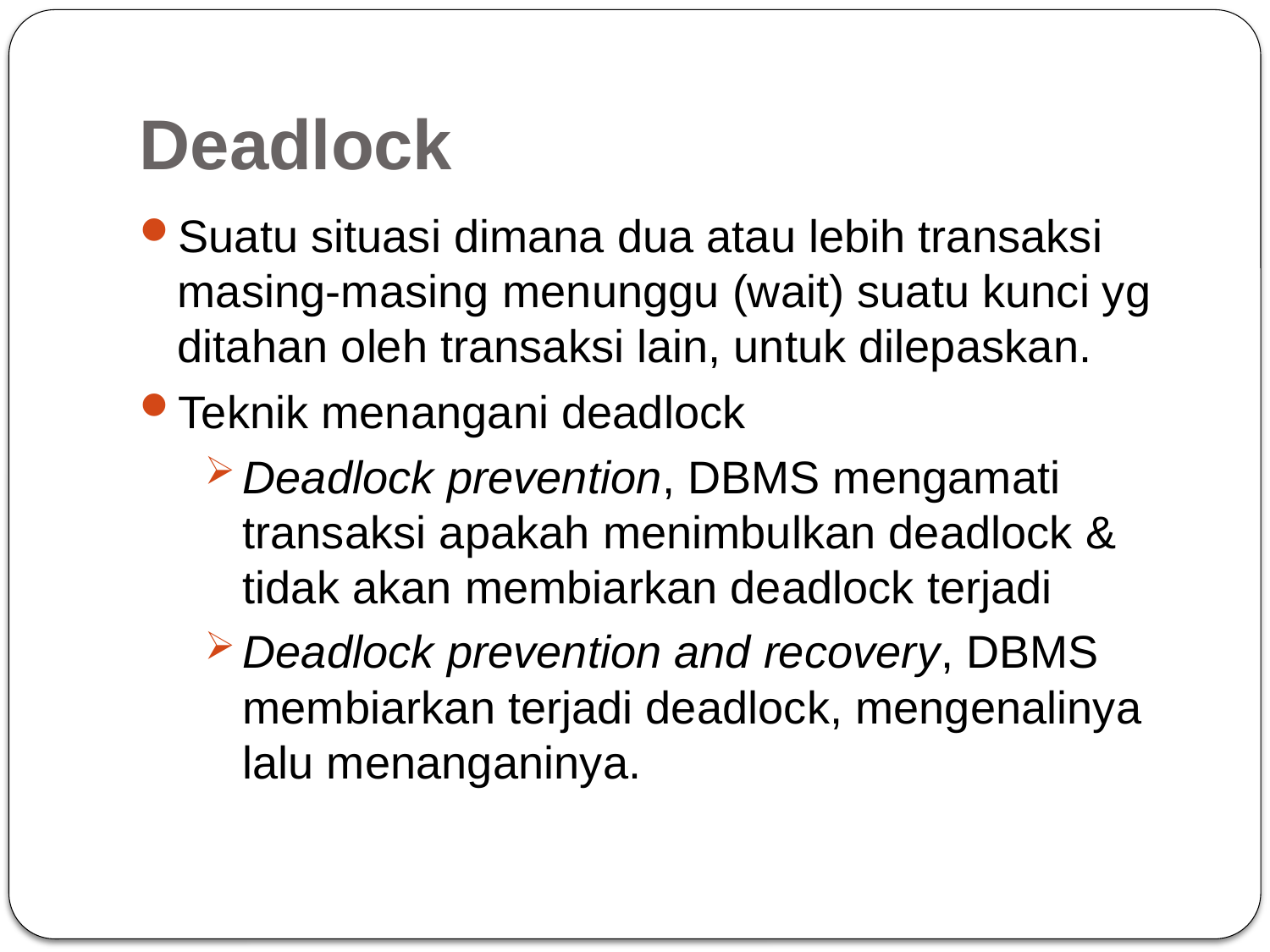

# Deadlock
Suatu situasi dimana dua atau lebih transaksi masing-masing menunggu (wait) suatu kunci yg ditahan oleh transaksi lain, untuk dilepaskan.
Teknik menangani deadlock
Deadlock prevention, DBMS mengamati transaksi apakah menimbulkan deadlock & tidak akan membiarkan deadlock terjadi
Deadlock prevention and recovery, DBMS membiarkan terjadi deadlock, mengenalinya lalu menanganinya.